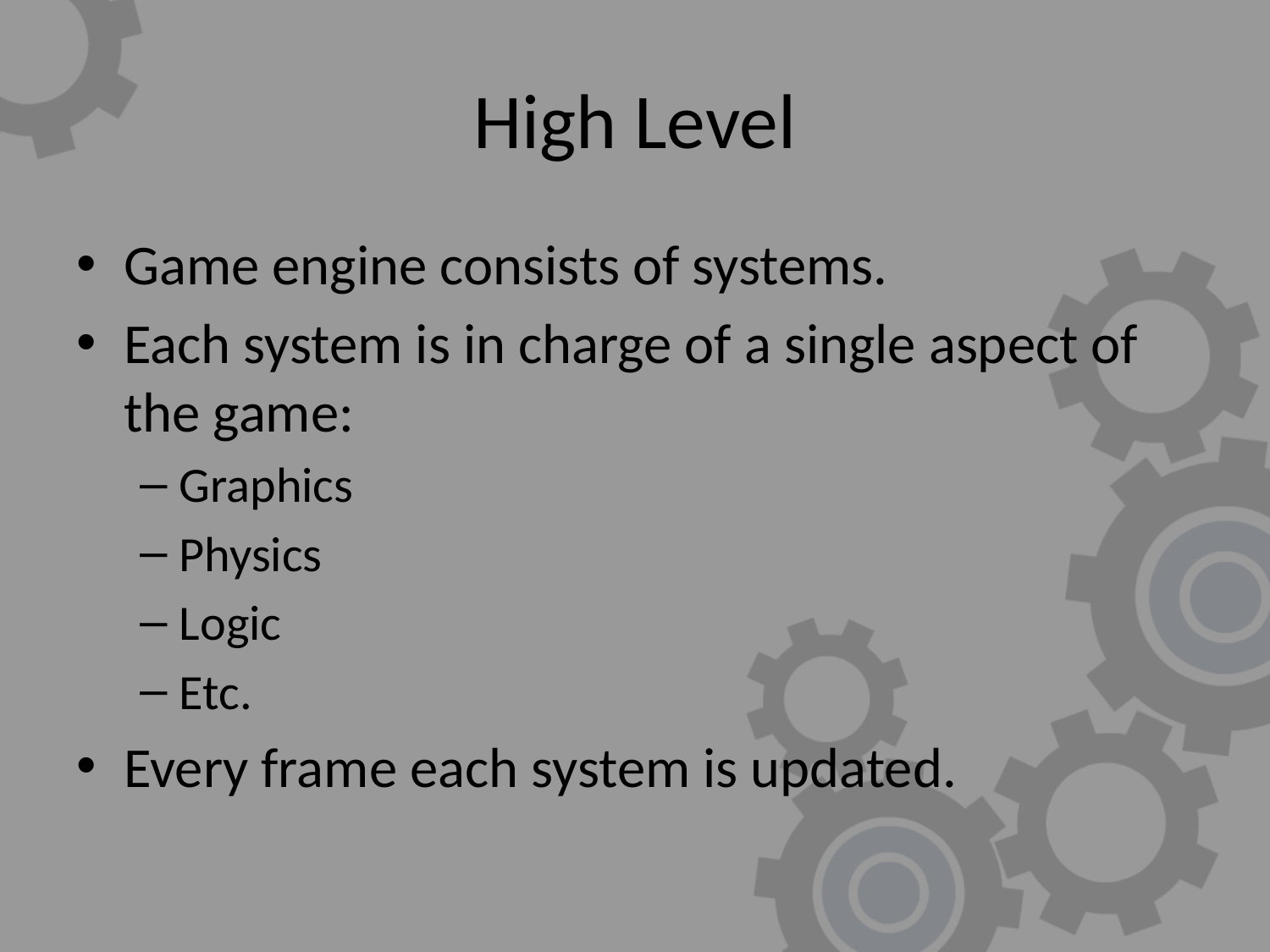

# High Level
Game engine consists of systems.
Each system is in charge of a single aspect of the game:
Graphics
Physics
Logic
Etc.
Every frame each system is updated.